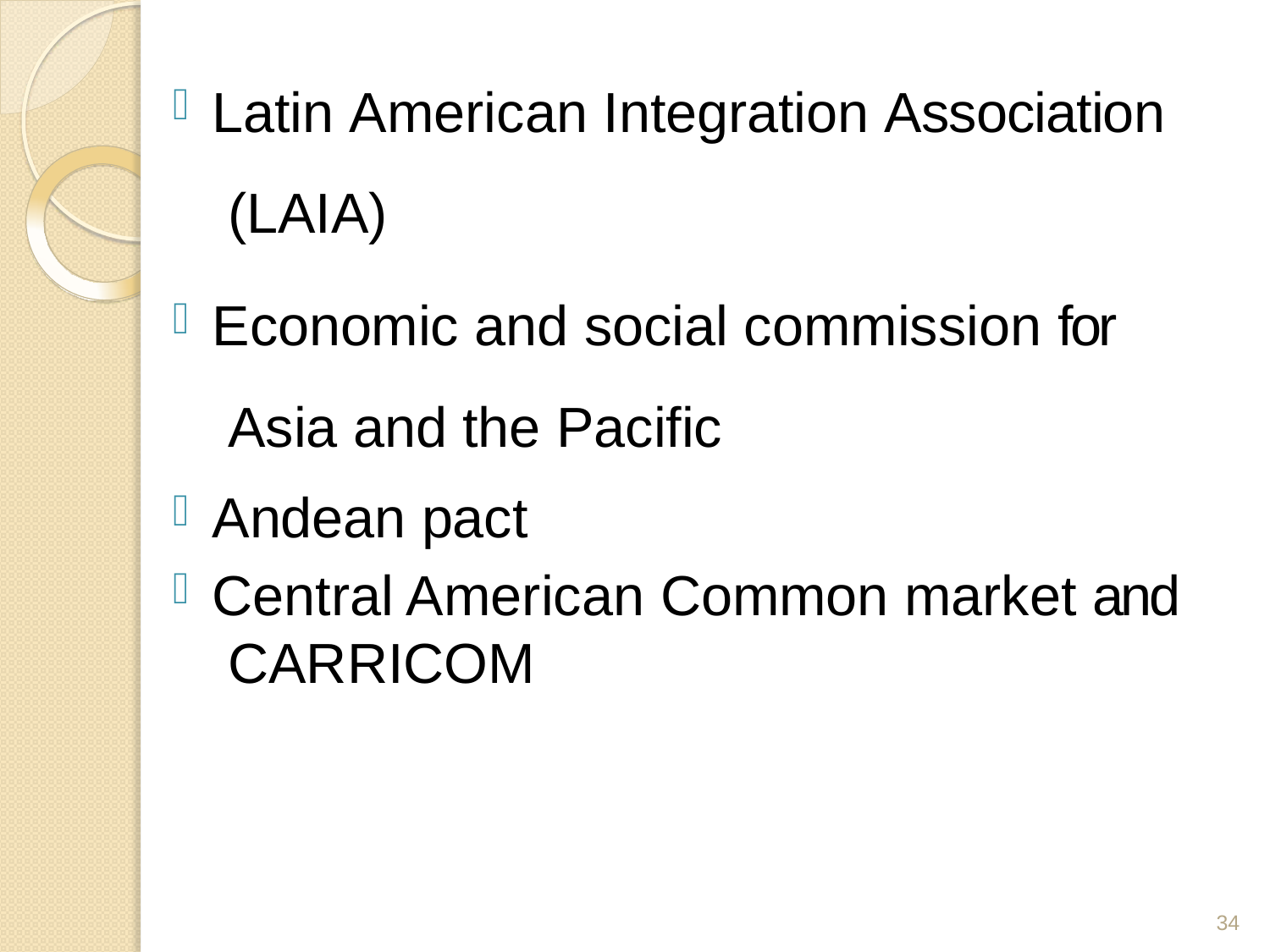

Latin American Integration Association  (LAIA)
Economic and social commission for  Asia and the Pacific
Andean pact
Central American Common market and  CARRICOM
34